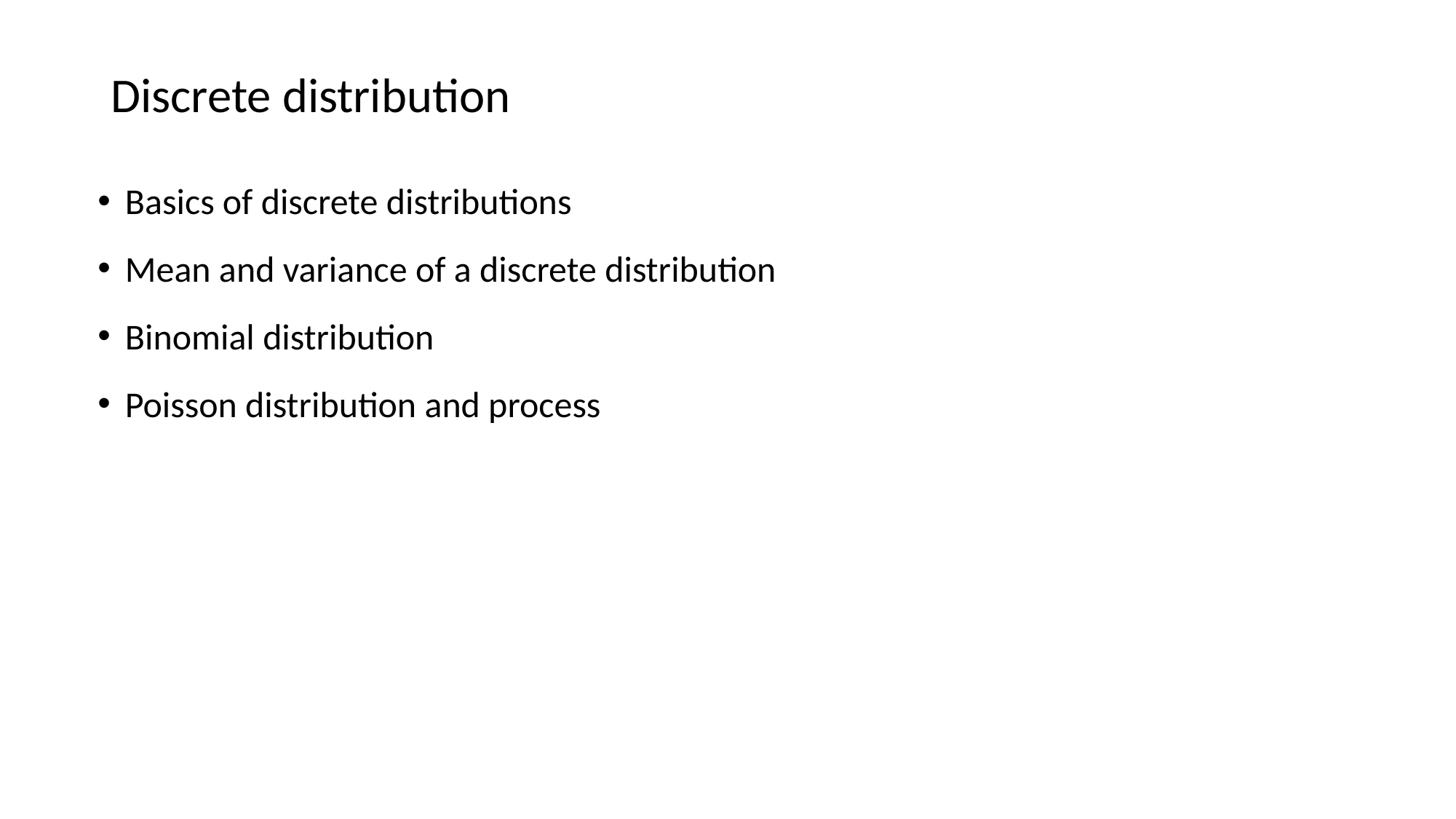

# Discrete distribution
Basics of discrete distributions
Mean and variance of a discrete distribution
Binomial distribution
Poisson distribution and process